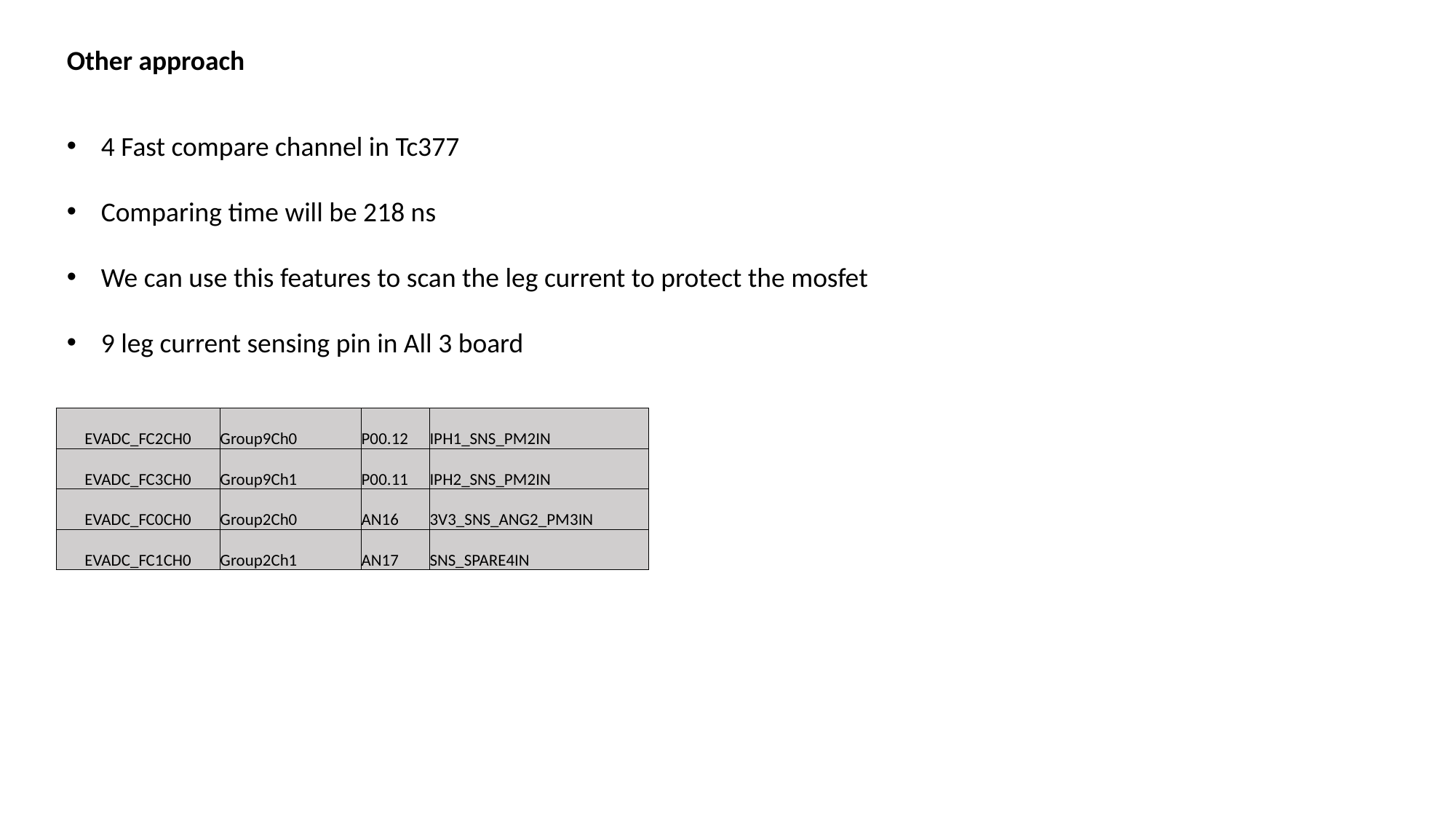

Other approach
4 Fast compare channel in Tc377

Comparing time will be 218 ns

We can use this features to scan the leg current to protect the mosfet

9 leg current sensing pin in All 3 board
| EVADC\_FC2CH0 | Group9Ch0 | P00.12 | IPH1\_SNS\_PM2IN |
| --- | --- | --- | --- |
| EVADC\_FC3CH0 | Group9Ch1 | P00.11 | IPH2\_SNS\_PM2IN |
| EVADC\_FC0CH0 | Group2Ch0 | AN16 | 3V3\_SNS\_ANG2\_PM3IN |
| EVADC\_FC1CH0 | Group2Ch1 | AN17 | SNS\_SPARE4IN |